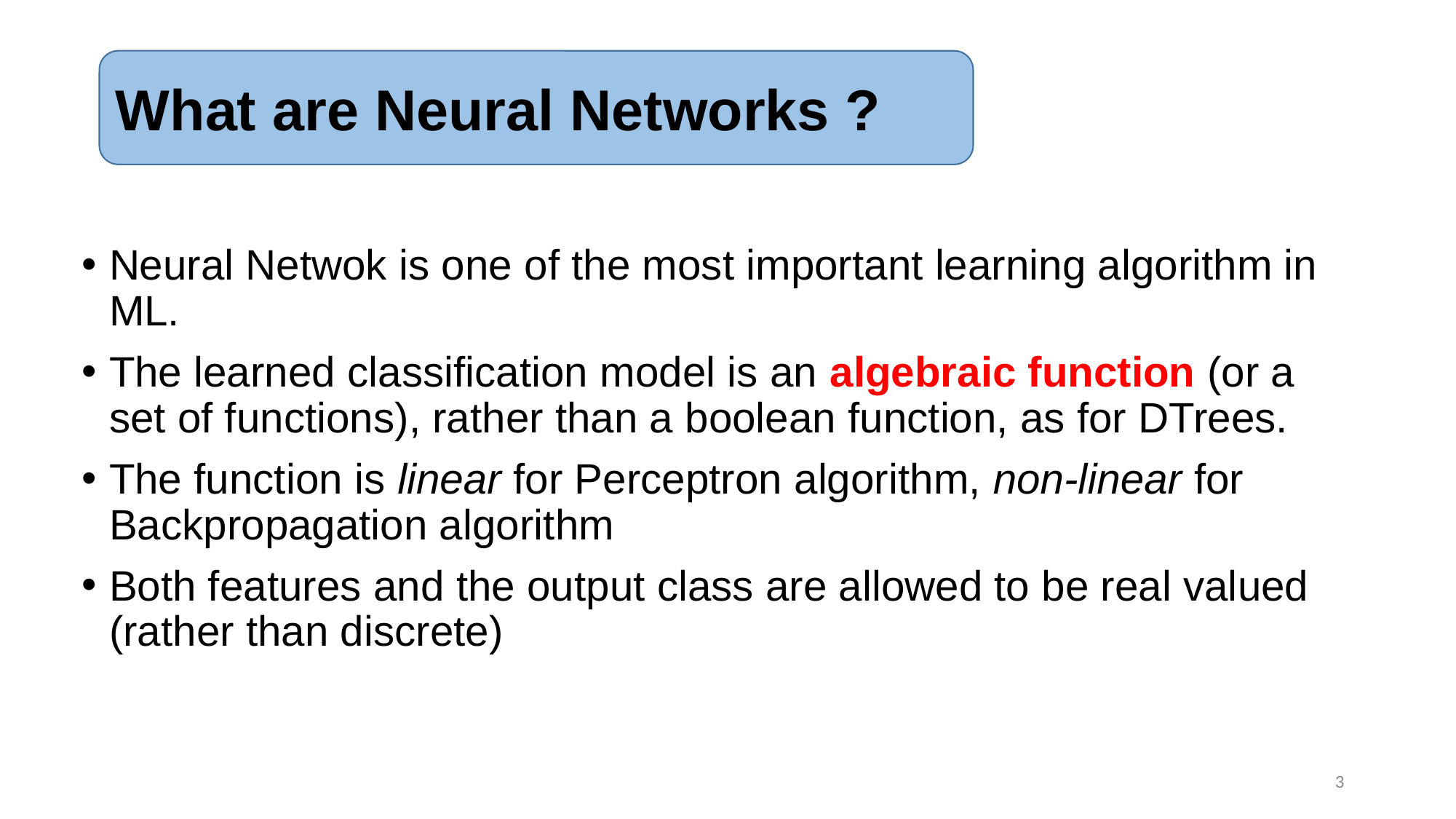

What are Neural Networks ?
Neural Netwok is one of the most important learning algorithm in ML.
The learned classification model is an algebraic function (or a set of functions), rather than a boolean function, as for DTrees.
The function is linear for Perceptron algorithm, non-linear for Backpropagation algorithm
Both features and the output class are allowed to be real valued (rather than discrete)
3